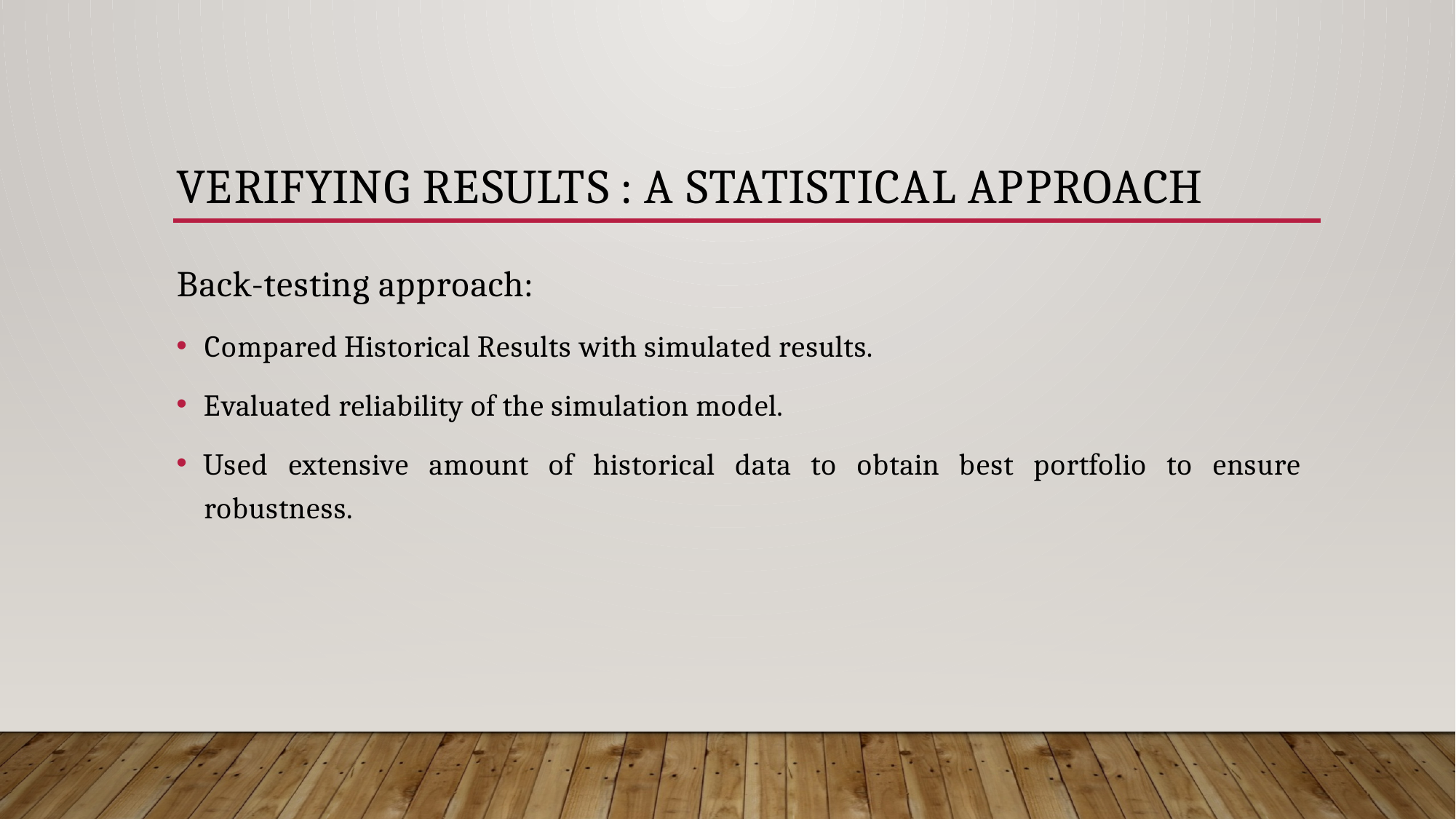

# Verifying results : a statistical Approach
Back-testing approach:
Compared Historical Results with simulated results.
Evaluated reliability of the simulation model.
Used extensive amount of historical data to obtain best portfolio to ensure robustness.